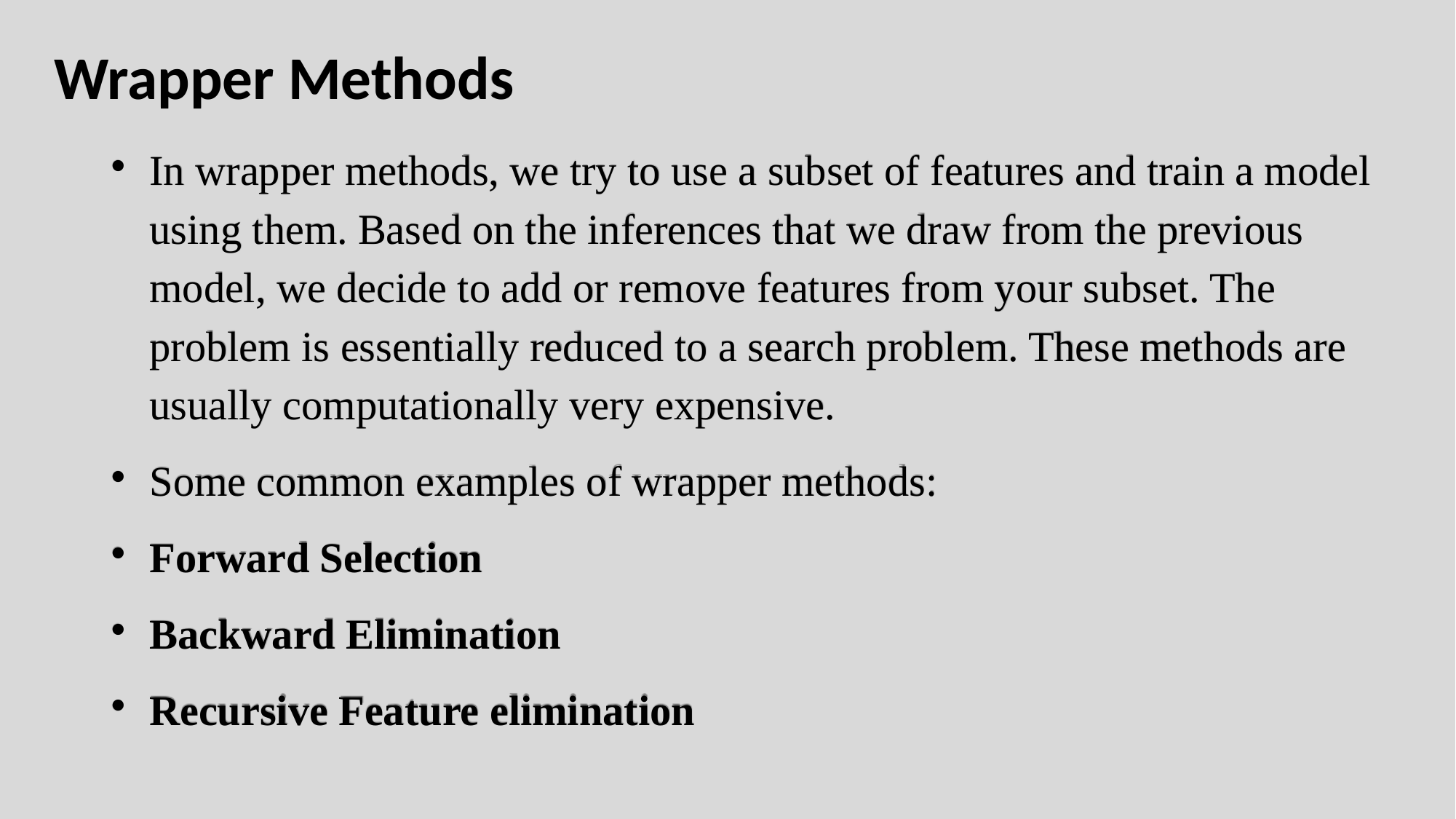

Wrapper Methods
In wrapper methods, we try to use a subset of features and train a model using them. Based on the inferences that we draw from the previous model, we decide to add or remove features from your subset. The problem is essentially reduced to a search problem. These methods are usually computationally very expensive.
Some common examples of wrapper methods:
Forward Selection
Backward Elimination
Recursive Feature elimination